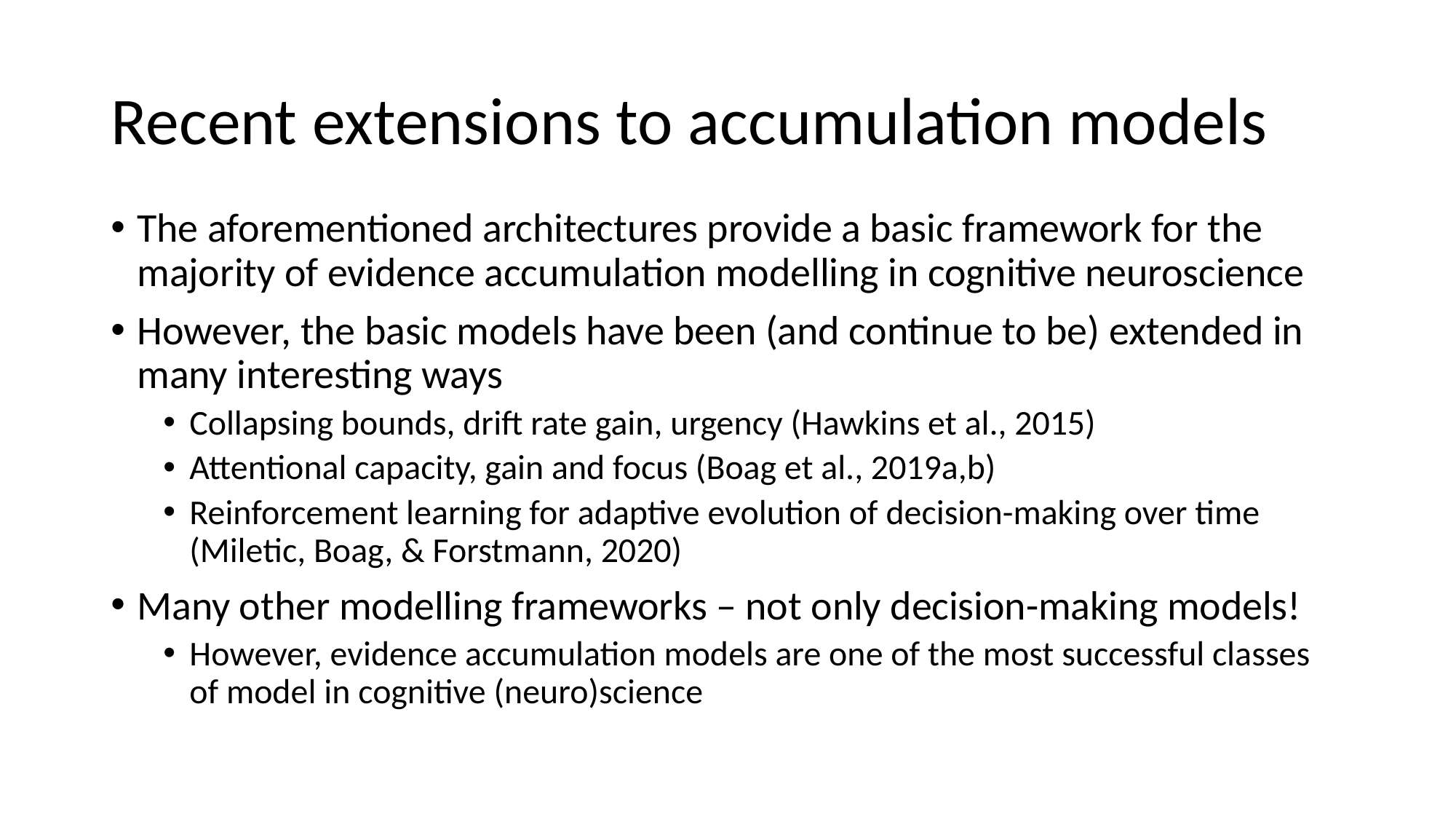

# Recent extensions to accumulation models
The aforementioned architectures provide a basic framework for the majority of evidence accumulation modelling in cognitive neuroscience
However, the basic models have been (and continue to be) extended in many interesting ways
Collapsing bounds, drift rate gain, urgency (Hawkins et al., 2015)
Attentional capacity, gain and focus (Boag et al., 2019a,b)
Reinforcement learning for adaptive evolution of decision-making over time (Miletic, Boag, & Forstmann, 2020)
Many other modelling frameworks – not only decision-making models!
However, evidence accumulation models are one of the most successful classes of model in cognitive (neuro)science